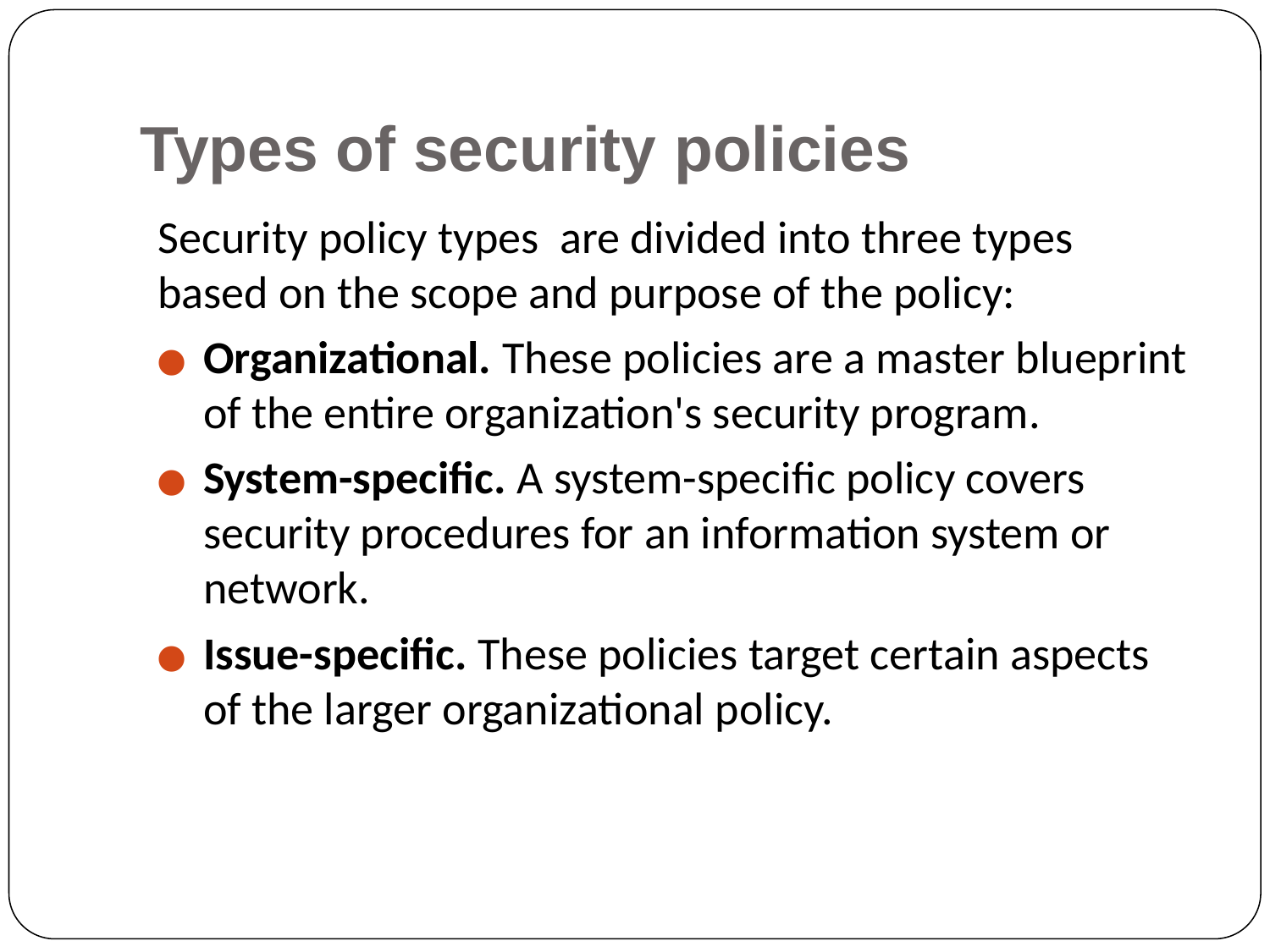

# Types of security policies
Security policy types  are divided into three types based on the scope and purpose of the policy:
Organizational. These policies are a master blueprint of the entire organization's security program.
System-specific. A system-specific policy covers security procedures for an information system or network.
Issue-specific. These policies target certain aspects of the larger organizational policy.